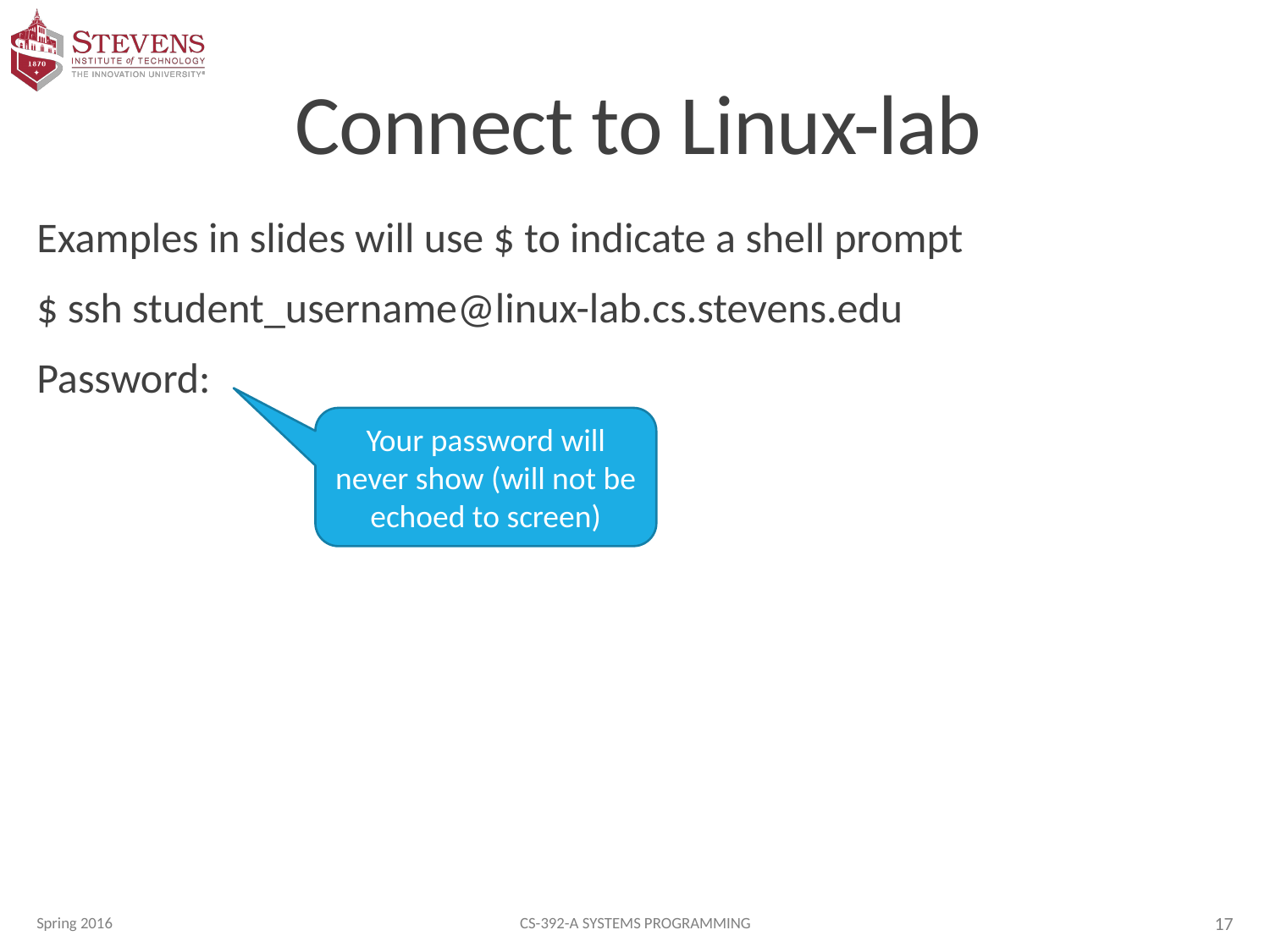

# Connect to Linux-lab
Examples in slides will use $ to indicate a shell prompt
$ ssh student_username@linux-lab.cs.stevens.edu
Password:
Your password will never show (will not be echoed to screen)
Spring 2016
CS-392-A Systems Programming
17